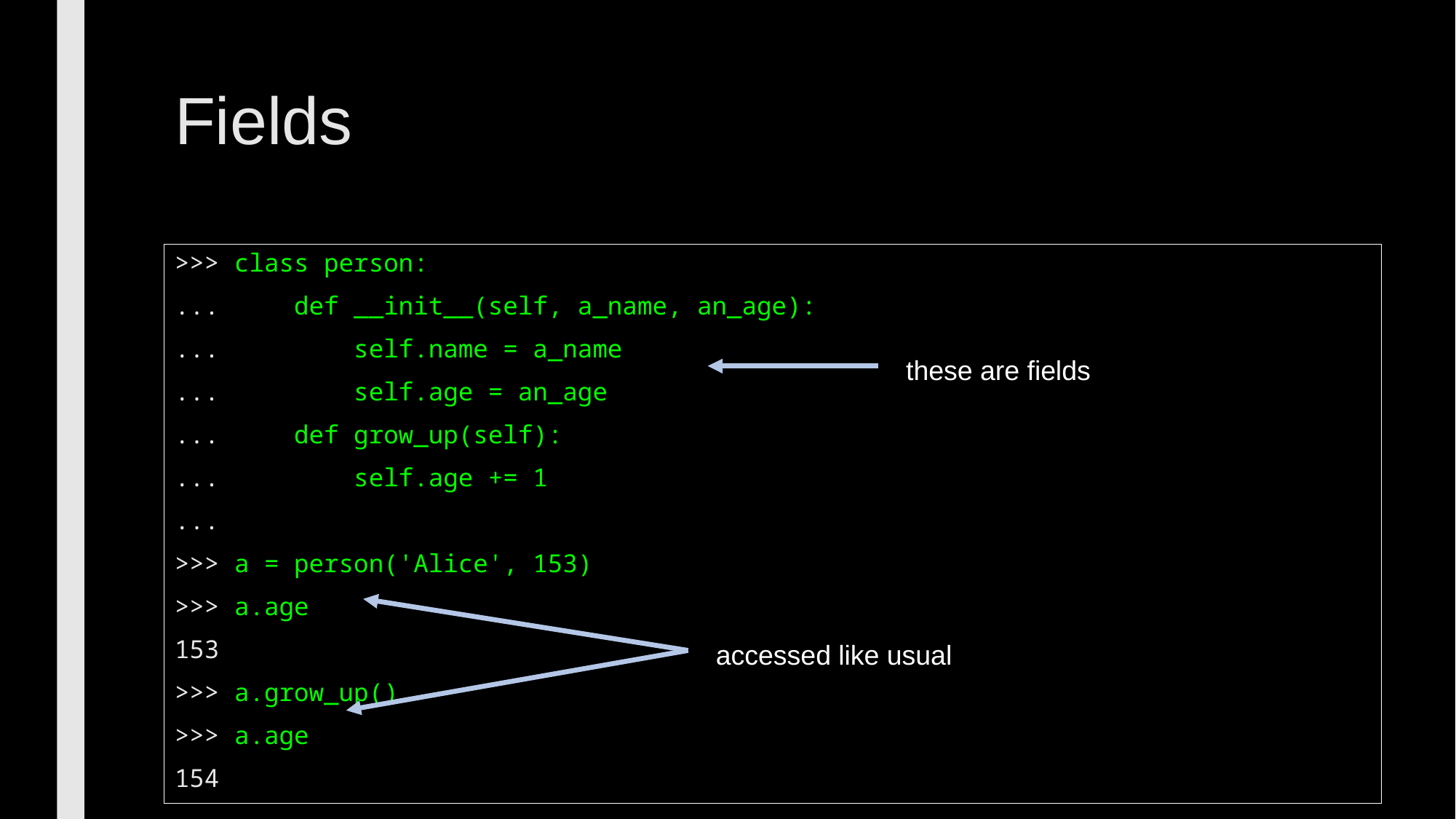

# Fields
>>> class person:
...     def __init__(self, a_name, an_age):
...         self.name = a_name
...         self.age = an_age
...     def grow_up(self):
...         self.age += 1
...
>>> a = person('Alice', 153)
>>> a.age
153
>>> a.grow_up()
>>> a.age
154

these are fields
accessed like usual